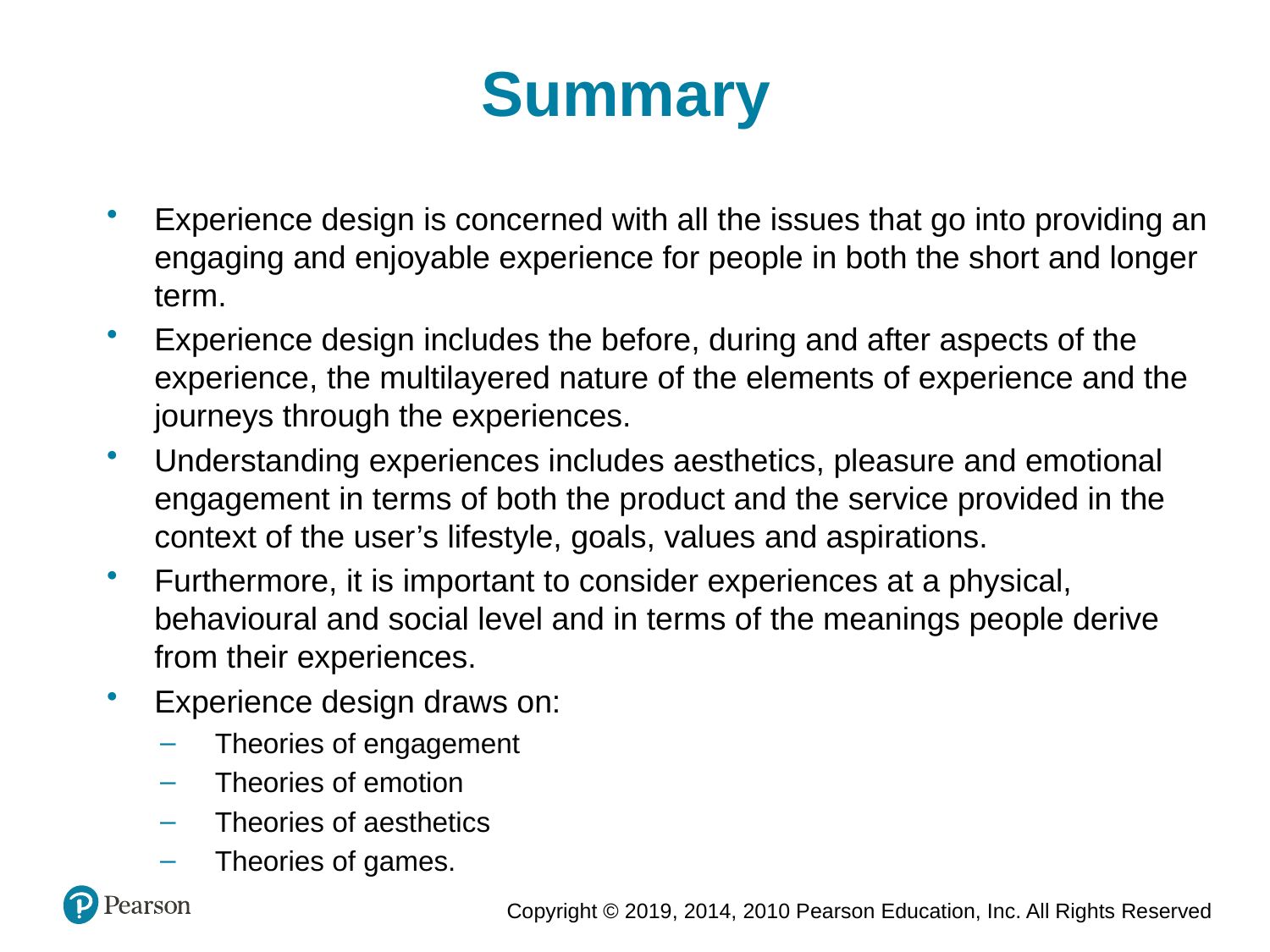

Summary
Experience design is concerned with all the issues that go into providing an engaging and enjoyable experience for people in both the short and longer term.
Experience design includes the before, during and after aspects of the experience, the multilayered nature of the elements of experience and the journeys through the experiences.
Understanding experiences includes aesthetics, pleasure and emotional engagement in terms of both the product and the service provided in the context of the user’s lifestyle, goals, values and aspirations.
Furthermore, it is important to consider experiences at a physical, behavioural and social level and in terms of the meanings people derive from their experiences.
Experience design draws on:
Theories of engagement
Theories of emotion
Theories of aesthetics
Theories of games.